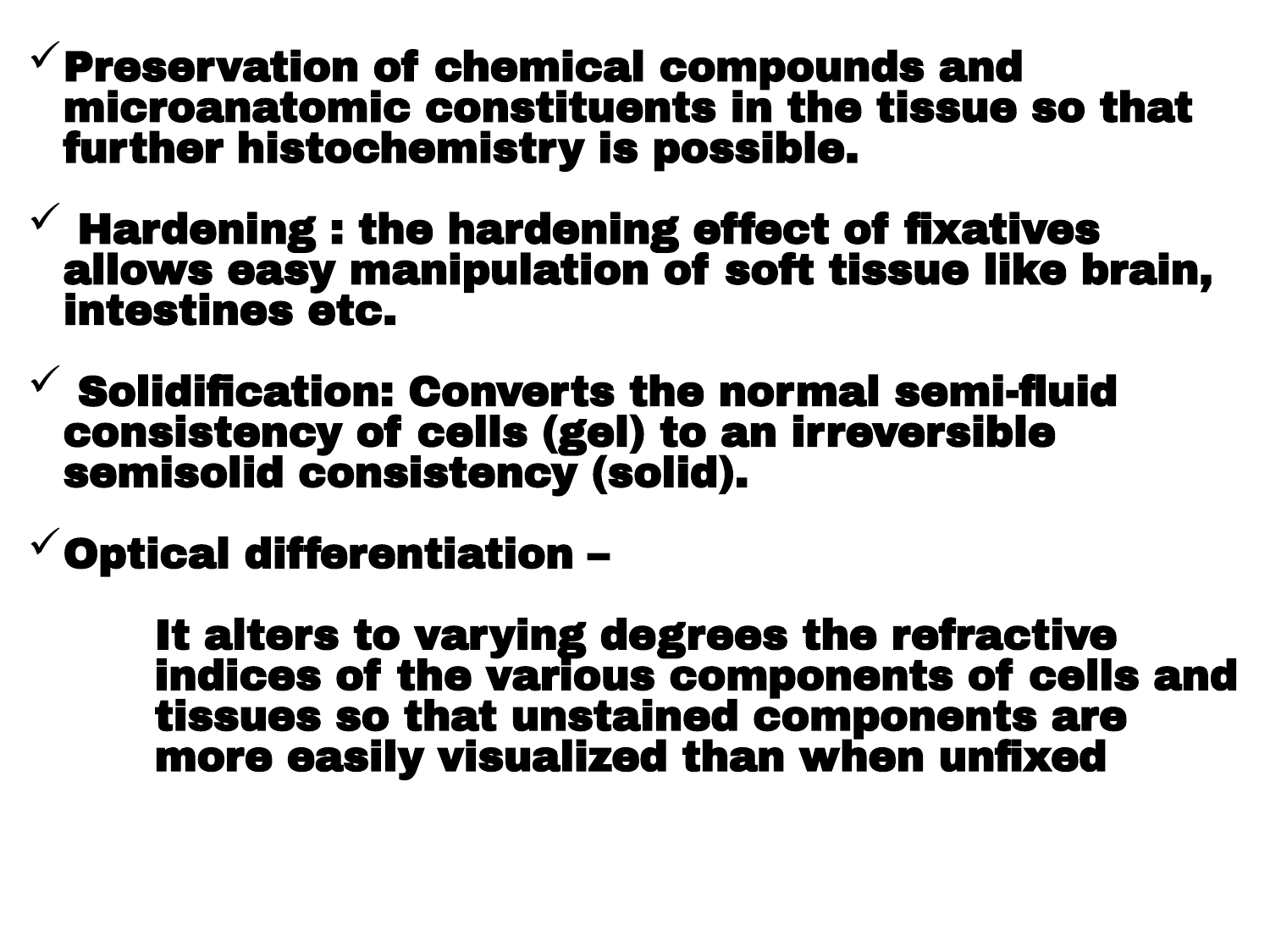

Preservation of chemical compounds and microanatomic constituents in the tissue so that further histochemistry is possible.

 Hardening : the hardening effect of fixatives allows easy manipulation of soft tissue like brain, intestines etc.

 Solidification: Converts the normal semi-fluid consistency of cells (gel) to an irreversible semisolid consistency (solid).

Optical differentiation –

It alters to varying degrees the refractive indices of the various components of cells and tissues so that unstained components are more easily visualized than when unfixed